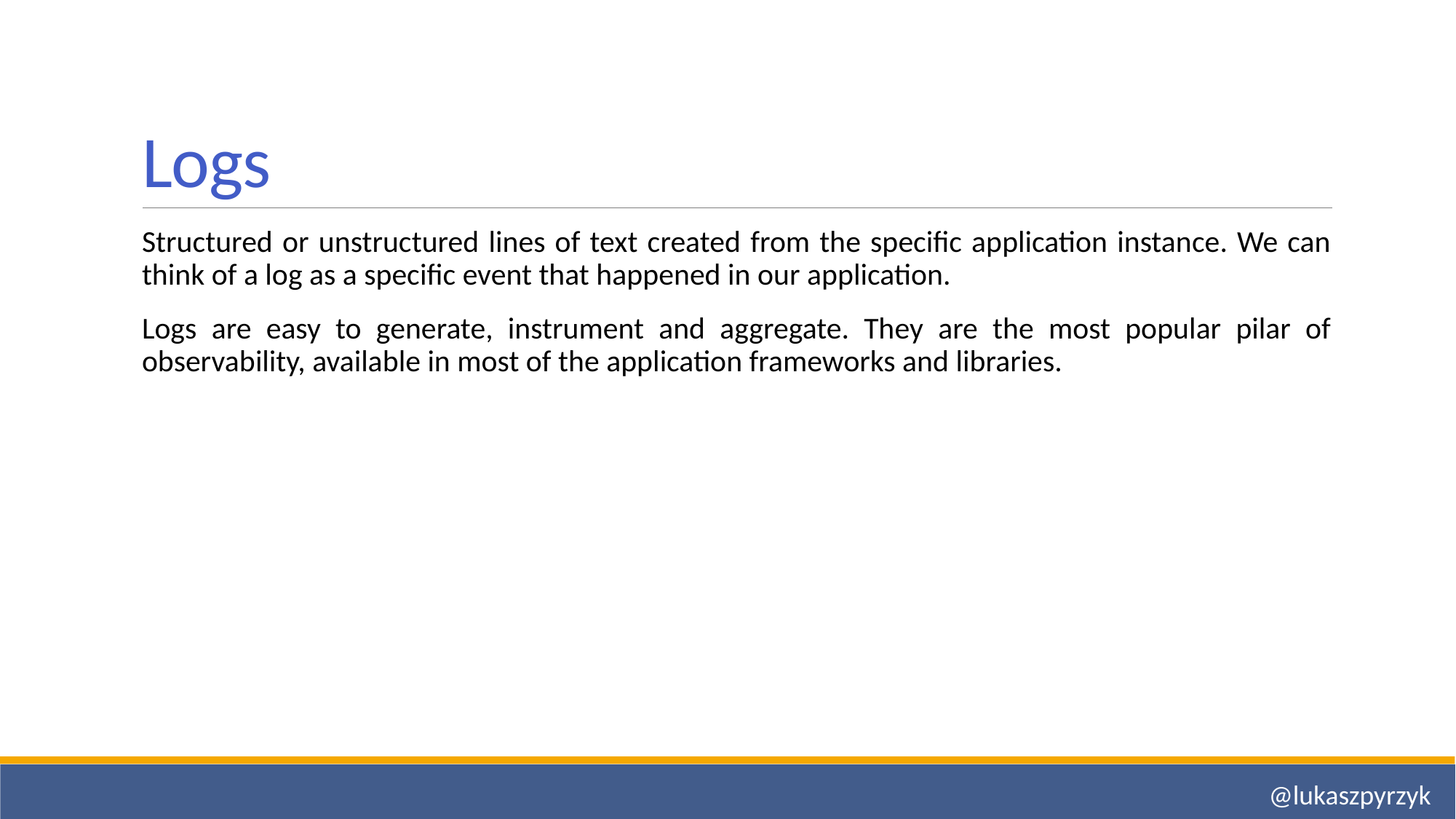

# Logs
Structured or unstructured lines of text created from the specific application instance. We can think of a log as a specific event that happened in our application.
Logs are easy to generate, instrument and aggregate. They are the most popular pilar of observability, available in most of the application frameworks and libraries.
@lukaszpyrzyk